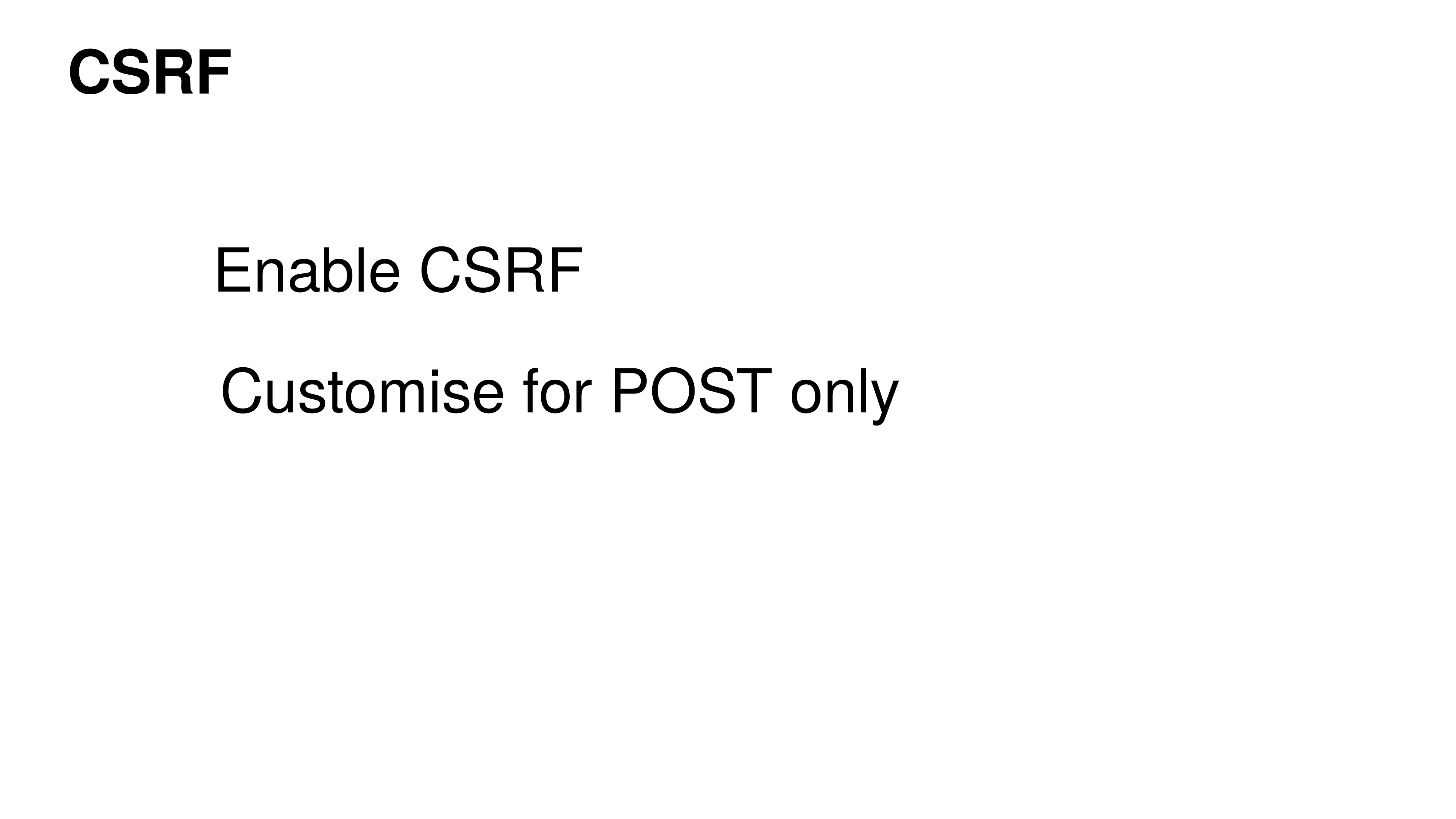

CSRF
Enable CSRF
Customise for POST only